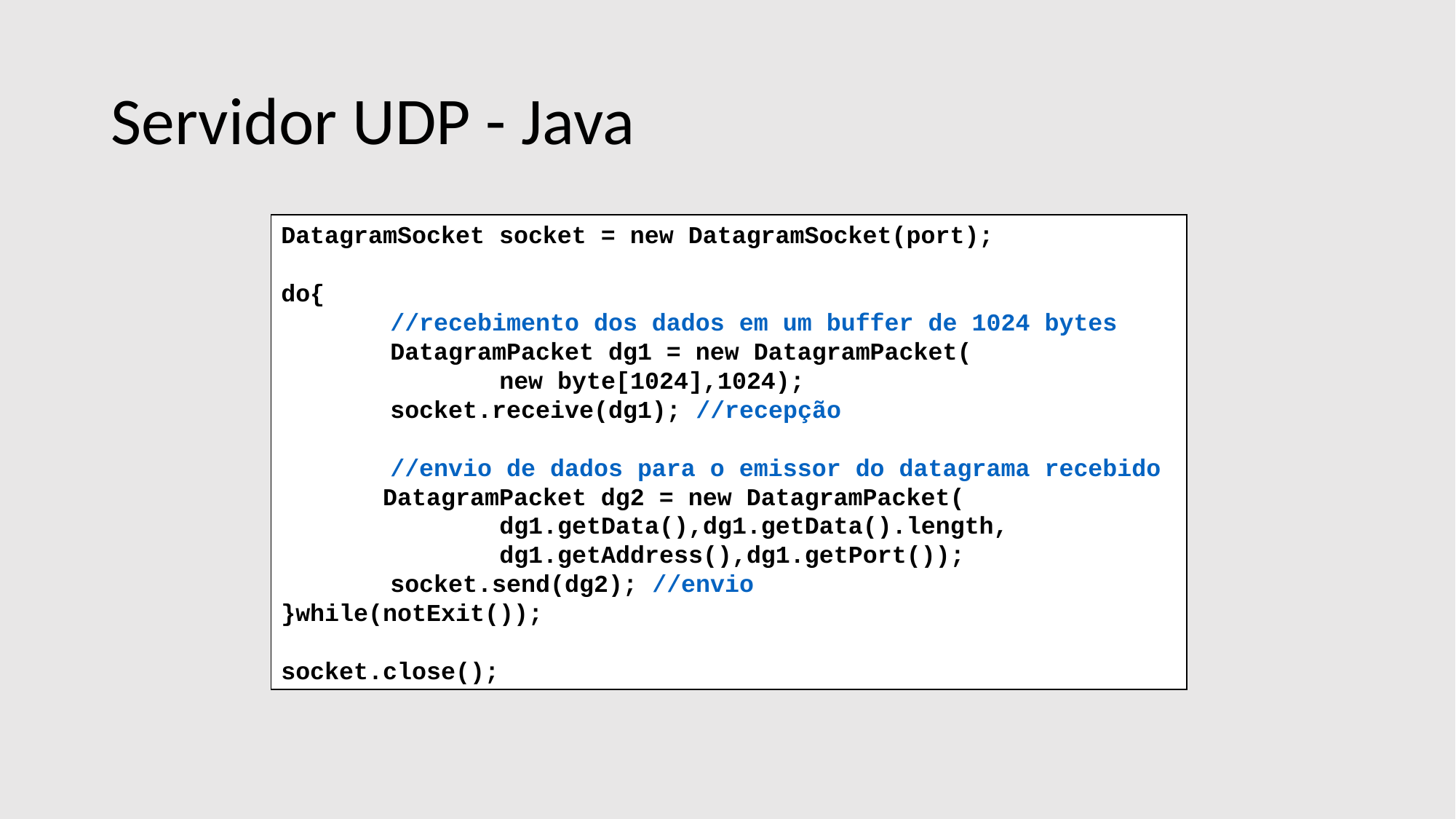

# Servidor UDP - Java
DatagramSocket socket = new DatagramSocket(port);

do{
	//recebimento dos dados em um buffer de 1024 bytes
	DatagramPacket dg1 = new DatagramPacket(
		new byte[1024],1024);
	socket.receive(dg1); //recepção

	//envio de dados para o emissor do datagrama recebido
       DatagramPacket dg2 = new DatagramPacket(
		dg1.getData(),dg1.getData().length,
		dg1.getAddress(),dg1.getPort());
	socket.send(dg2); //envio
}while(notExit());

socket.close();